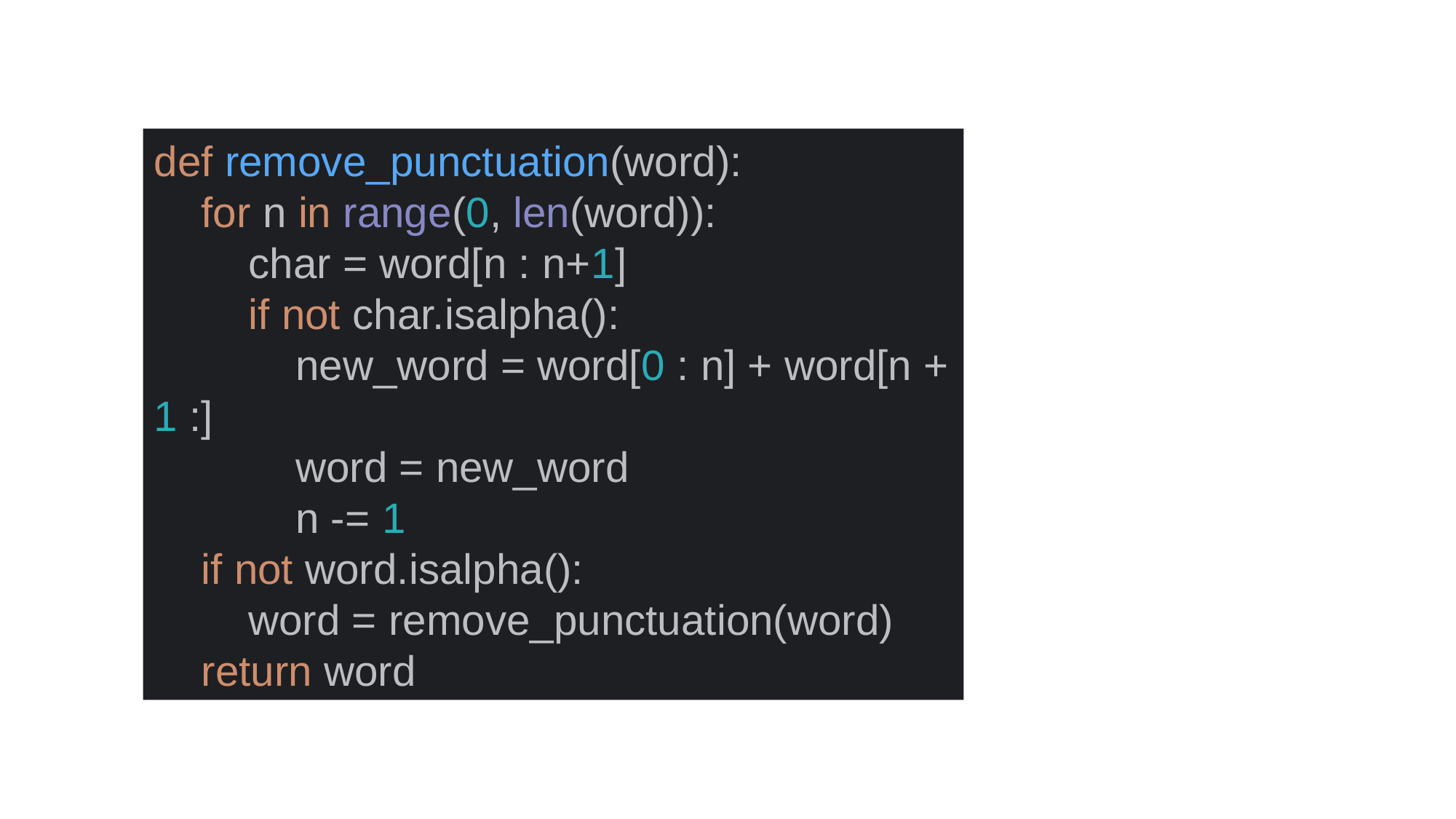

def remove_punctuation(word):
    for n in range(0, len(word)):
        char = word[n : n+1]
        if not char.isalpha():
            new_word = word[0 : n] + word[n + 1 :]
            word = new_word
            n -= 1
    if not word.isalpha():
        word = remove_punctuation(word)
    return word